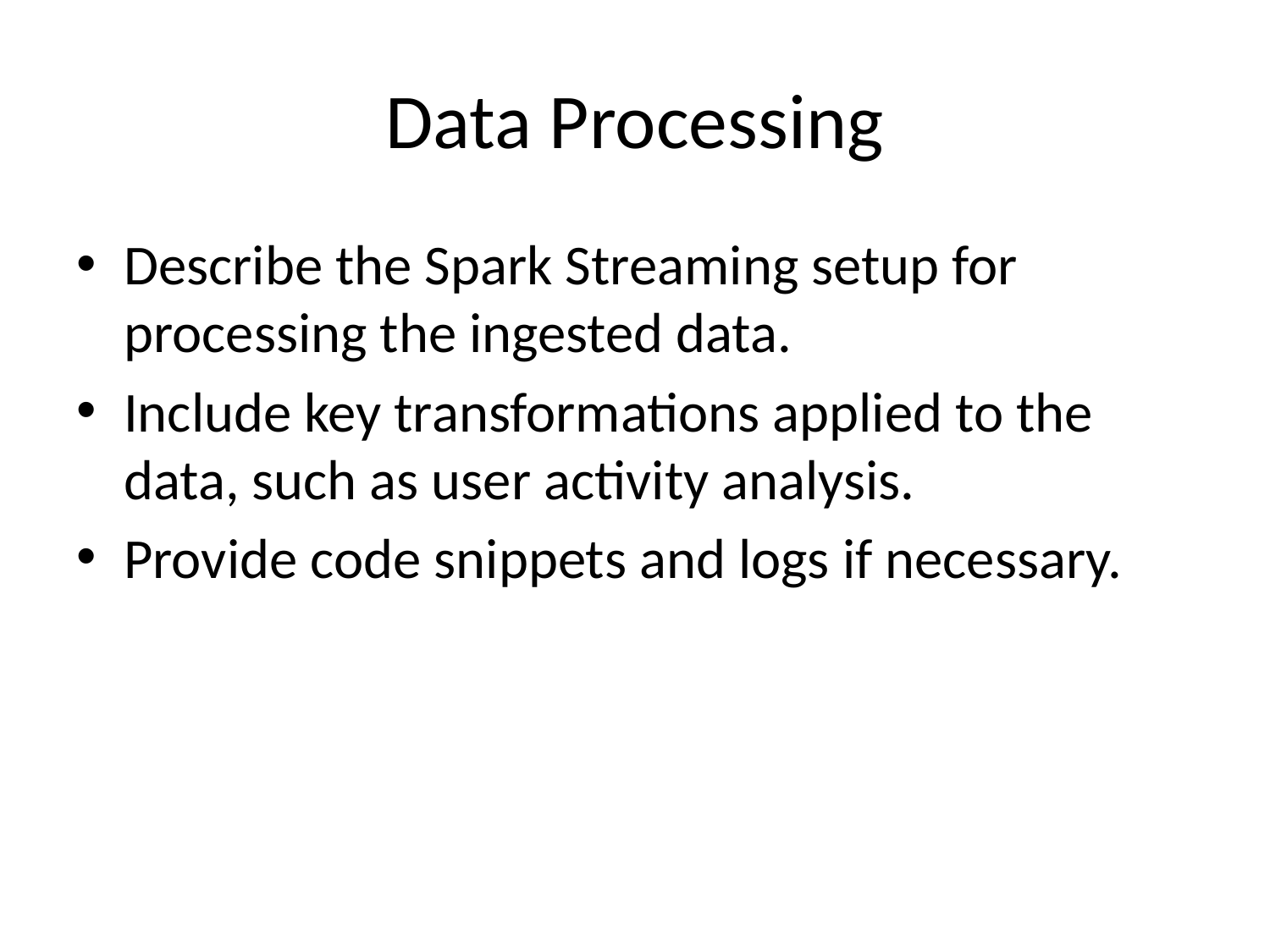

# Data Processing
Describe the Spark Streaming setup for processing the ingested data.
Include key transformations applied to the data, such as user activity analysis.
Provide code snippets and logs if necessary.